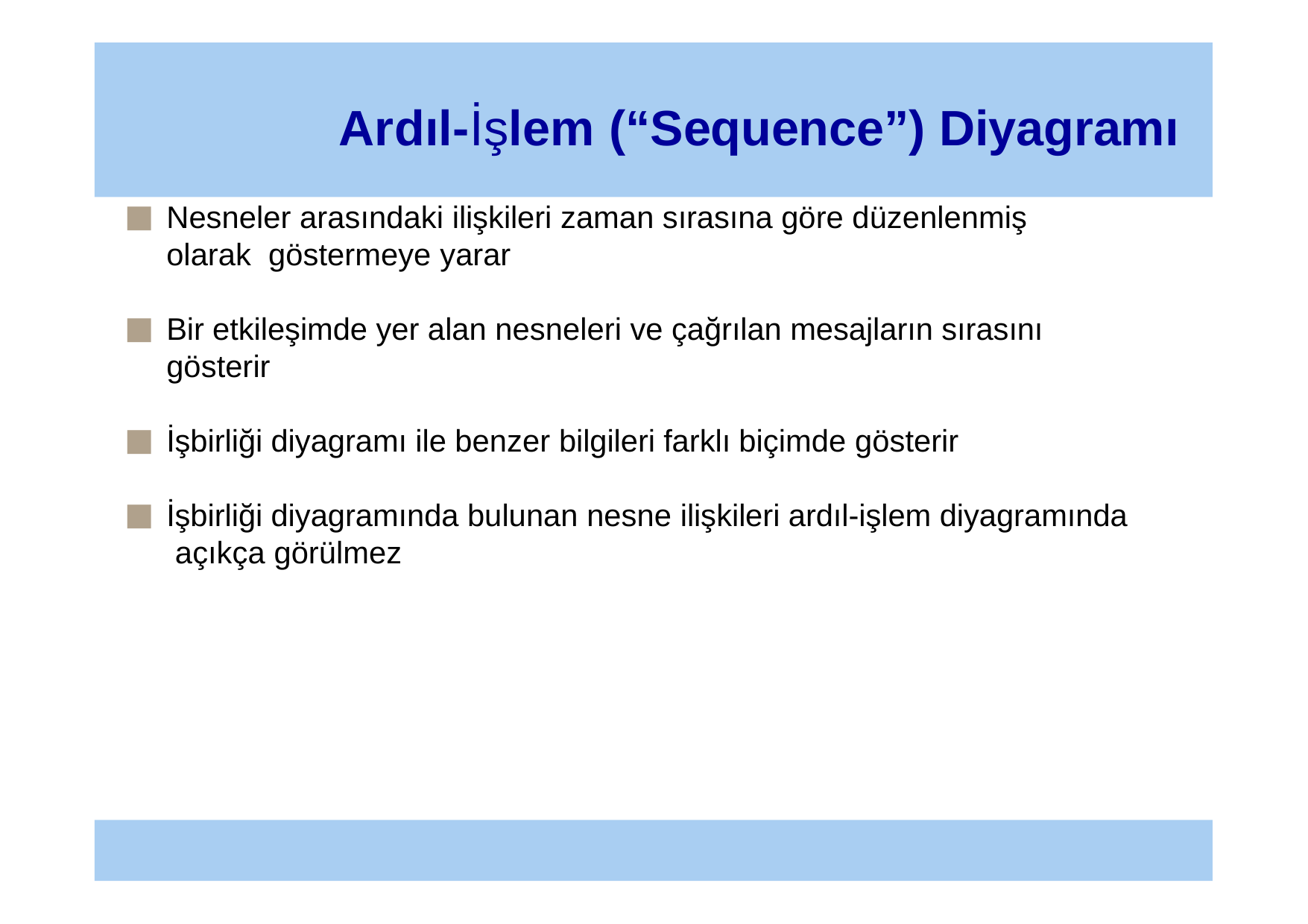

# Ardıl-İşlem (“Sequence”) Diyagramı
Nesneler arasındaki ilişkileri zaman sırasına göre düzenlenmiş olarak  göstermeye yarar

Bir etkileşimde yer alan nesneleri ve çağrılan mesajların sırasını gösterir

İşbirliği diyagramı ile benzer bilgileri farklı biçimde gösterir

İşbirliği diyagramında bulunan nesne ilişkileri ardıl-işlem diyagramında  açıkça görülmez